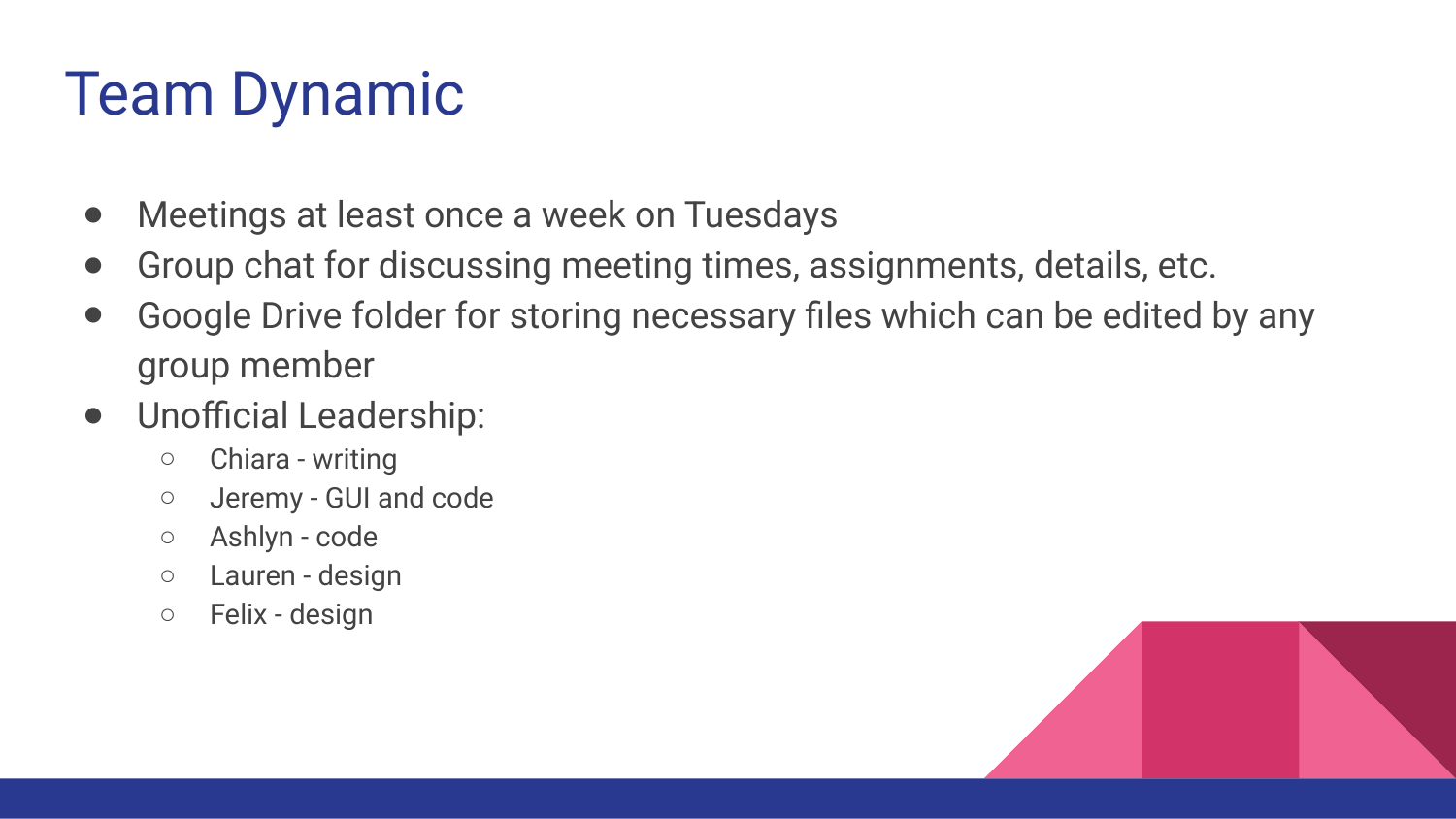

# Team Dynamic
Meetings at least once a week on Tuesdays
Group chat for discussing meeting times, assignments, details, etc.
Google Drive folder for storing necessary files which can be edited by any group member
Unofficial Leadership:
Chiara - writing
Jeremy - GUI and code
Ashlyn - code
Lauren - design
Felix - design